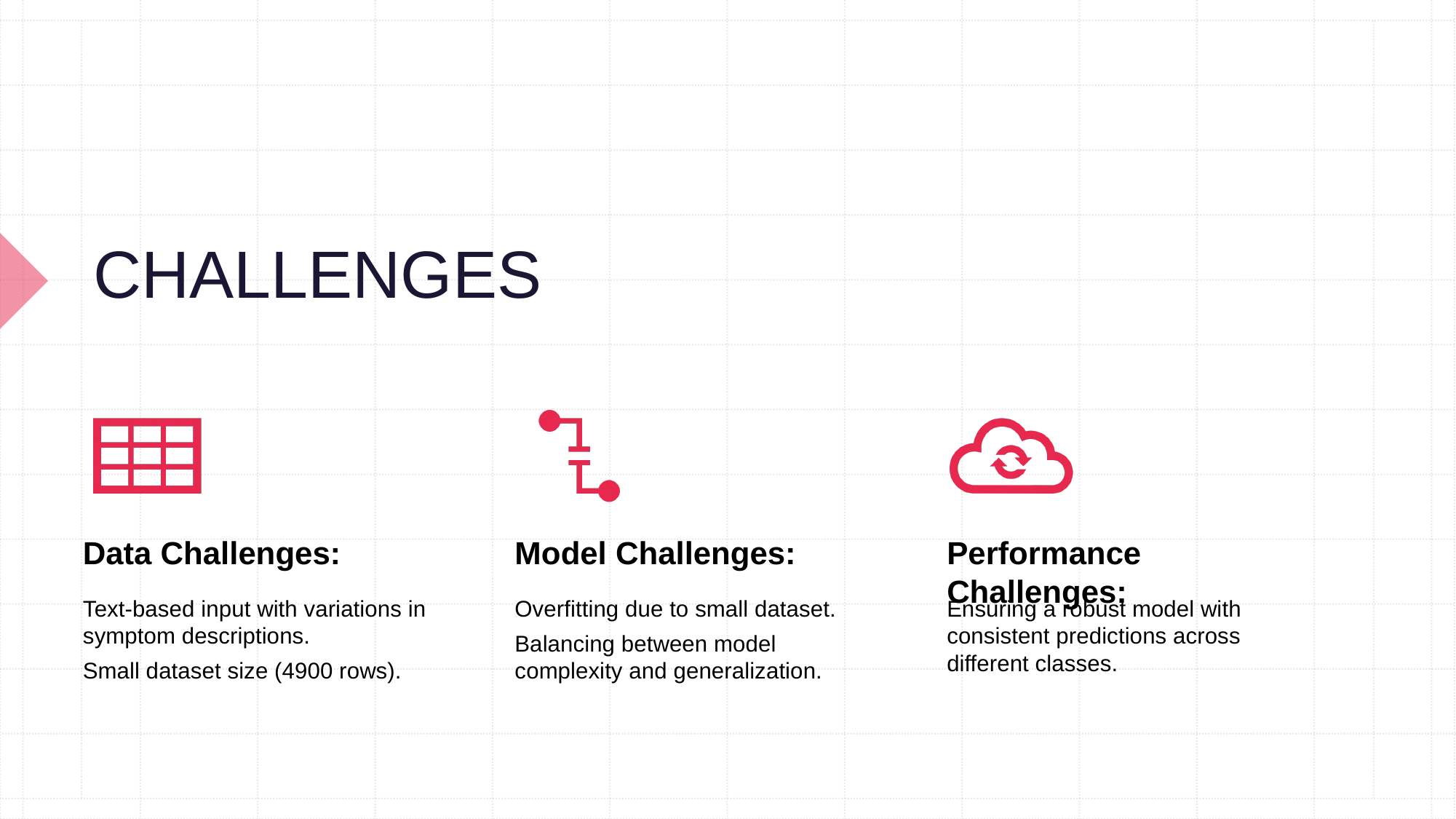

# CHALLENGES

Data Challenges:
Text-based input with variations in symptom descriptions.
Small dataset size (4900 rows).
Model Challenges:
Overfitting due to small dataset.
Balancing between model complexity and generalization.
Performance Challenges:
Ensuring a robust model with consistent predictions across different classes.